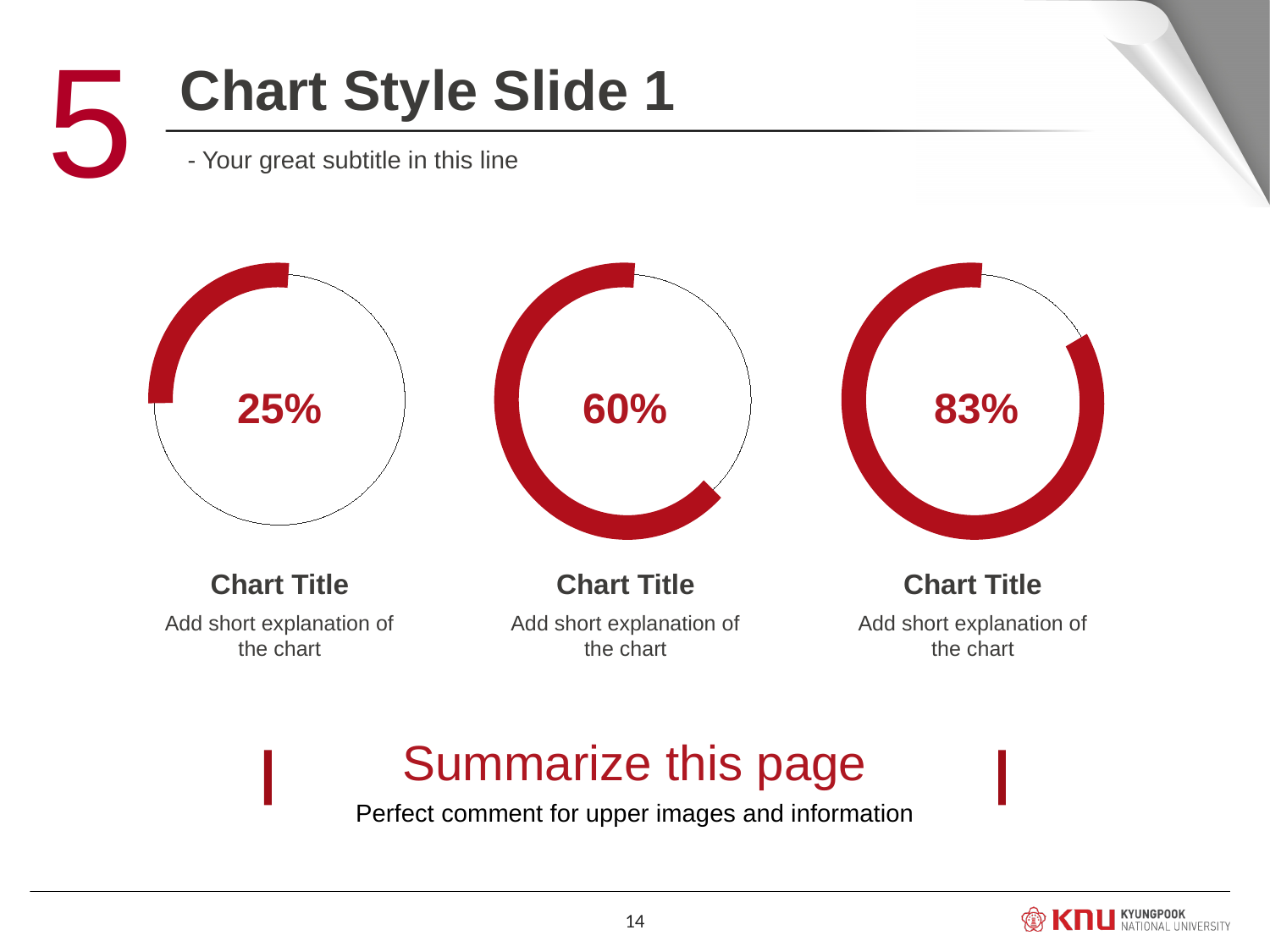

5
Chart Style Slide 1
- Your great subtitle in this line

25%

60%

83%
Chart Title
Chart Title
Chart Title
Add short explanation of the chart
Add short explanation of the chart
Add short explanation of the chart
Summarize this page

Perfect comment for upper images and information
14